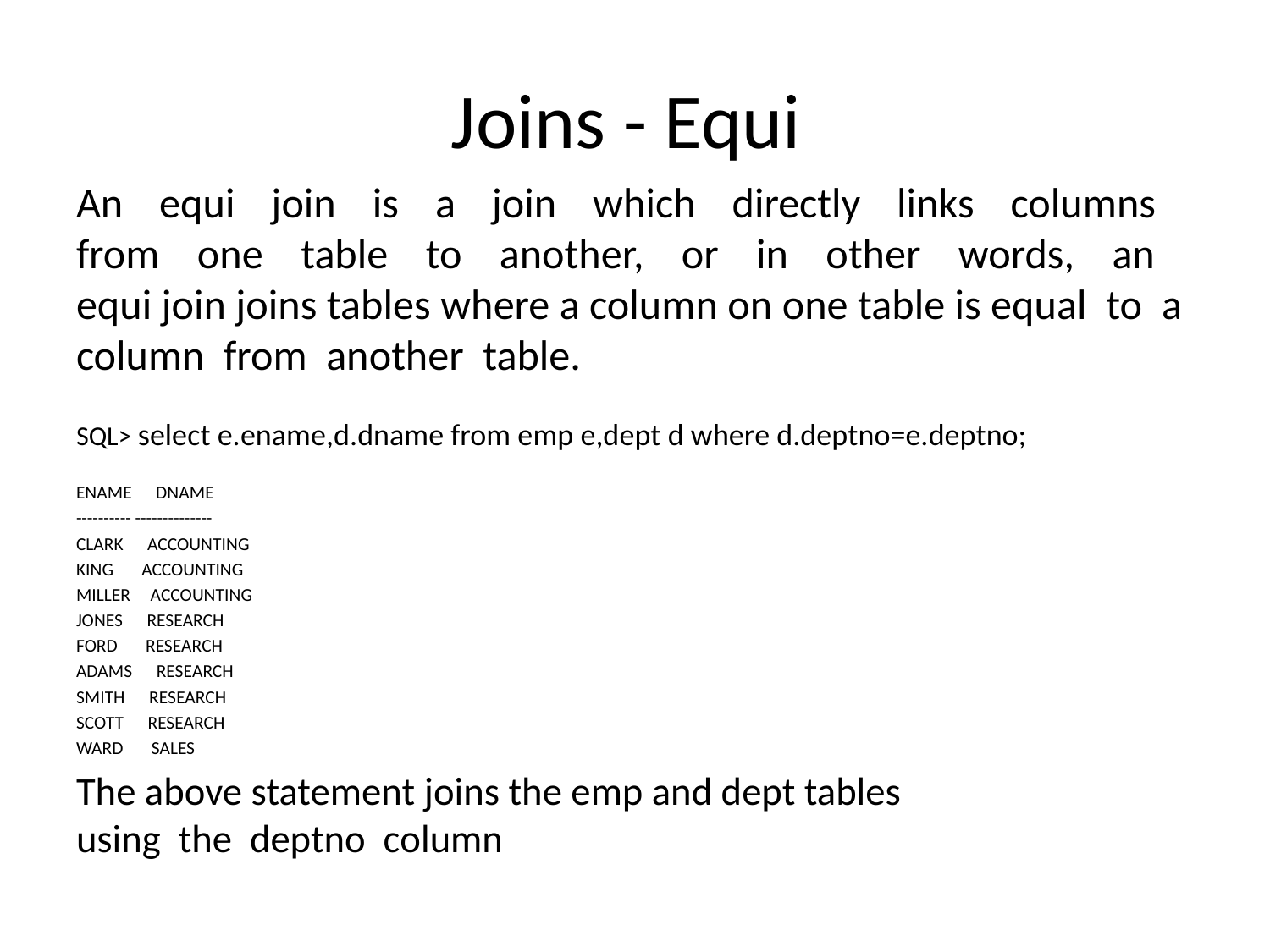

# Joins - Equi
An equi join is a join which directly links columns
from one table to another, or in other words, an
equi join joins tables where a column on one table is equal  to  a  column  from  another  table.

SQL> select e.ename,d.dname from emp e,dept d where d.deptno=e.deptno;

ENAME      DNAME
---------- --------------
CLARK      ACCOUNTING
KING       ACCOUNTING
MILLER     ACCOUNTING
JONES      RESEARCH
FORD       RESEARCH
ADAMS      RESEARCH
SMITH      RESEARCH
SCOTT      RESEARCH
WARD       SALES
The above statement joins the emp and dept tables
using  the  deptno  column